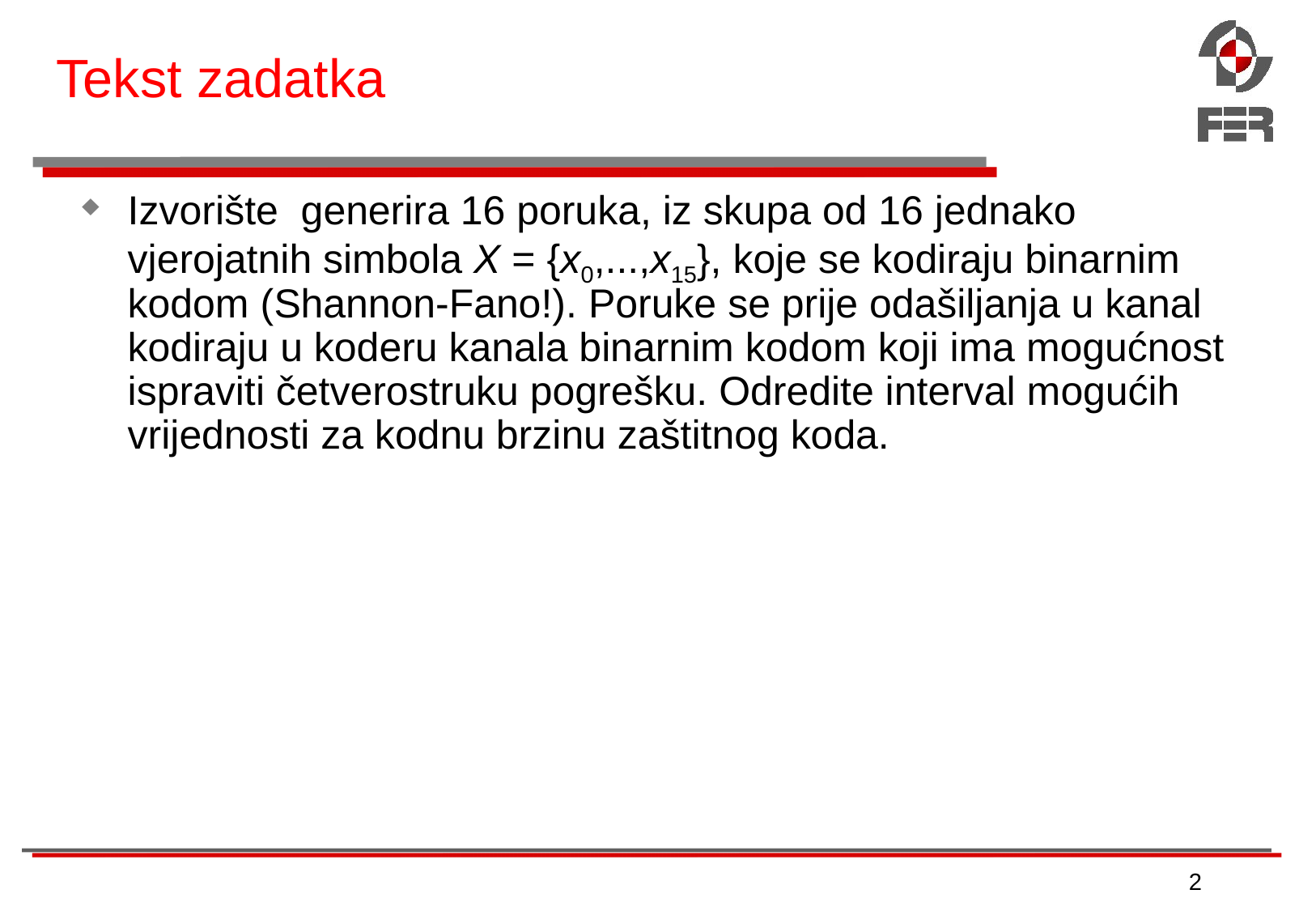

# Tekst zadatka
Izvorište  generira 16 poruka, iz skupa od 16 jednako vjerojatnih simbola X = {x0,...,x15}, koje se kodiraju binarnim kodom (Shannon-Fano!). Poruke se prije odašiljanja u kanal kodiraju u koderu kanala binarnim kodom koji ima mogućnost ispraviti četverostruku pogrešku. Odredite interval mogućih vrijednosti za kodnu brzinu zaštitnog koda.

2